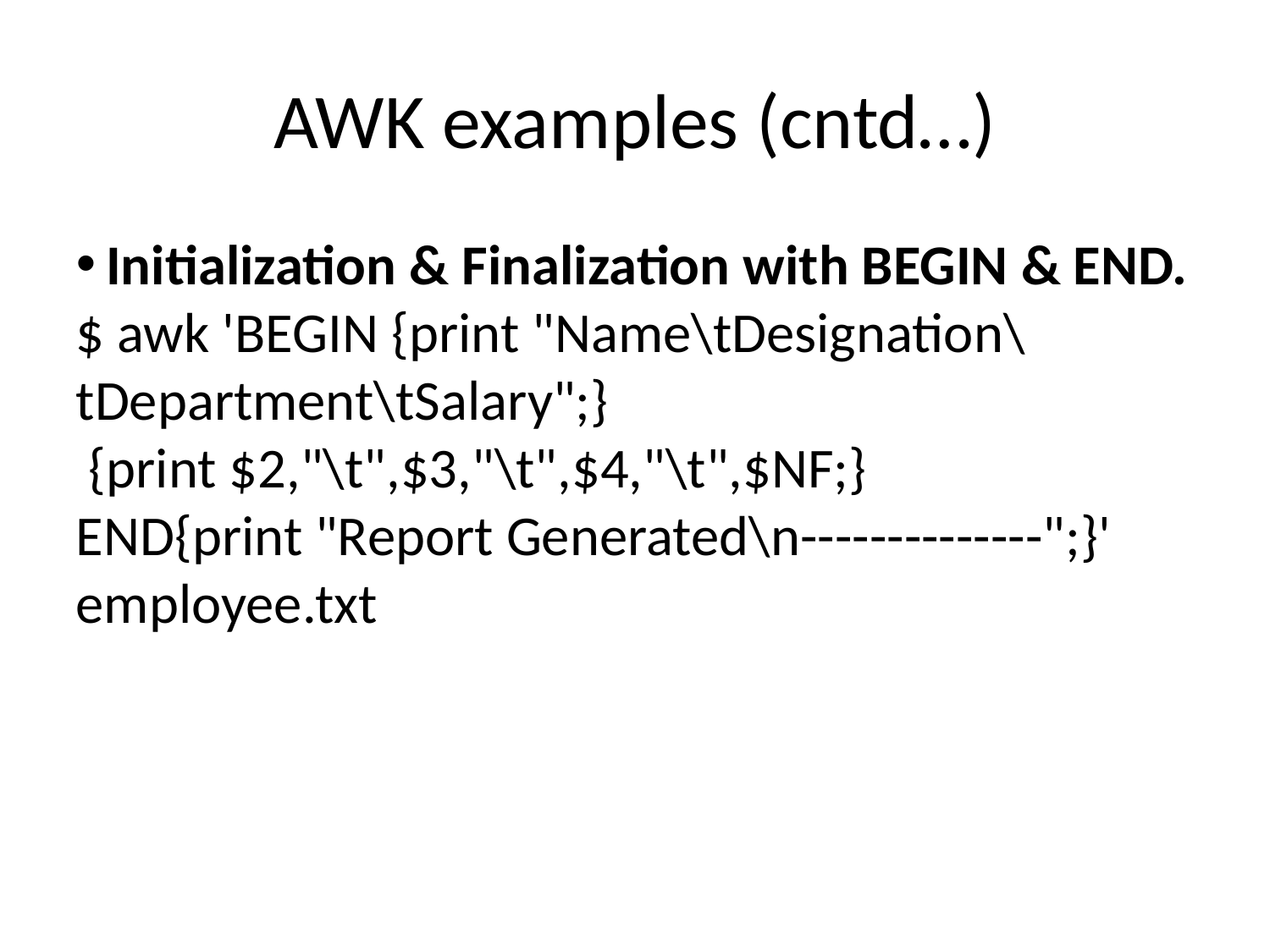

AWK examples (cntd…)
Initialization & Finalization with BEGIN & END.
$ awk 'BEGIN {print "Name\tDesignation\tDepartment\tSalary";}
 {print $2,"\t",$3,"\t",$4,"\t",$NF;}
END{print "Report Generated\n--------------";}' employee.txt